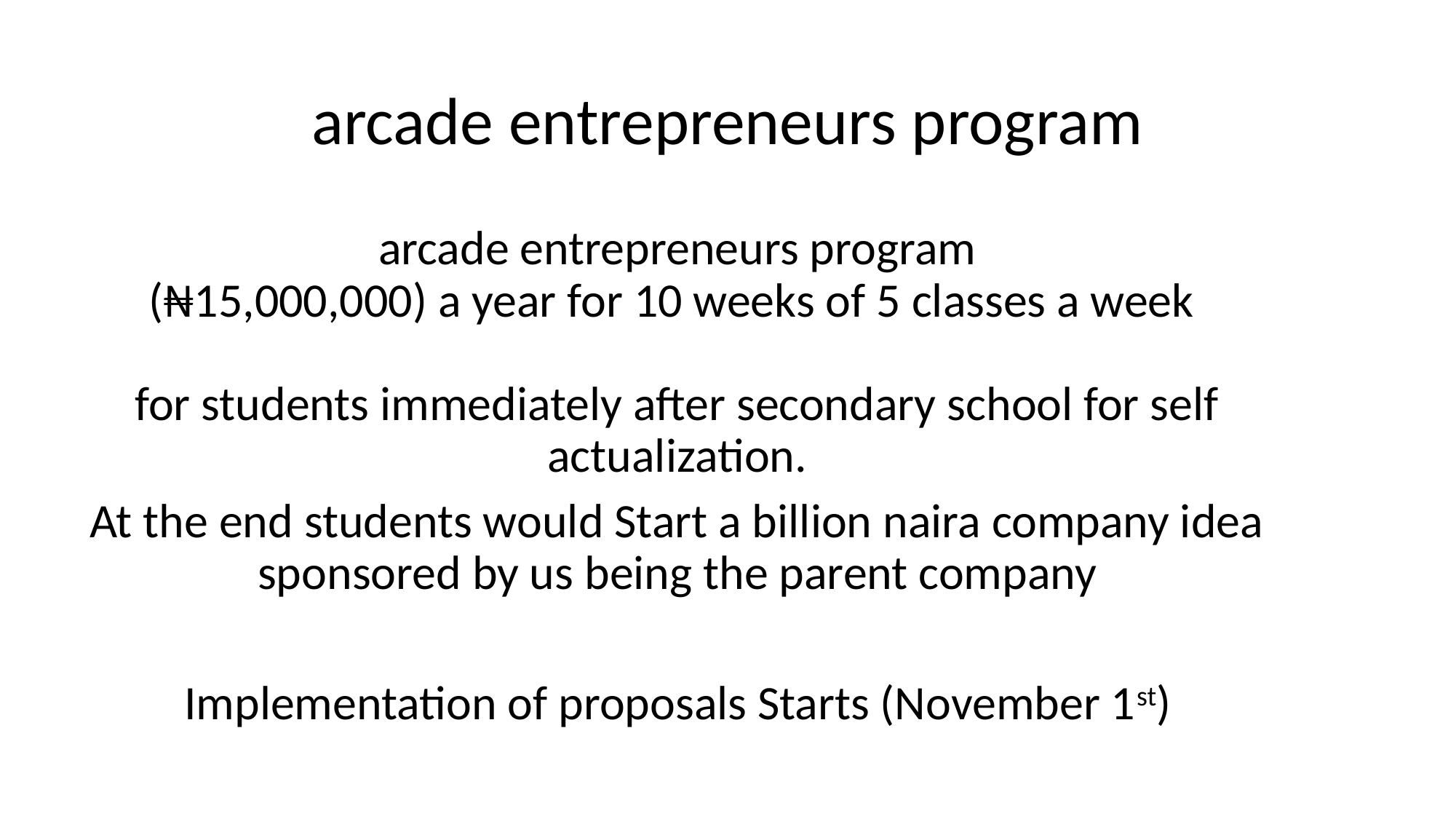

# arcade entrepreneurs program
arcade entrepreneurs program
(₦15,000,000) a year for 10 weeks of 5 classes a week
for students immediately after secondary school for self actualization.
At the end students would Start a billion naira company idea sponsored by us being the parent company

Implementation of proposals Starts (November 1st)